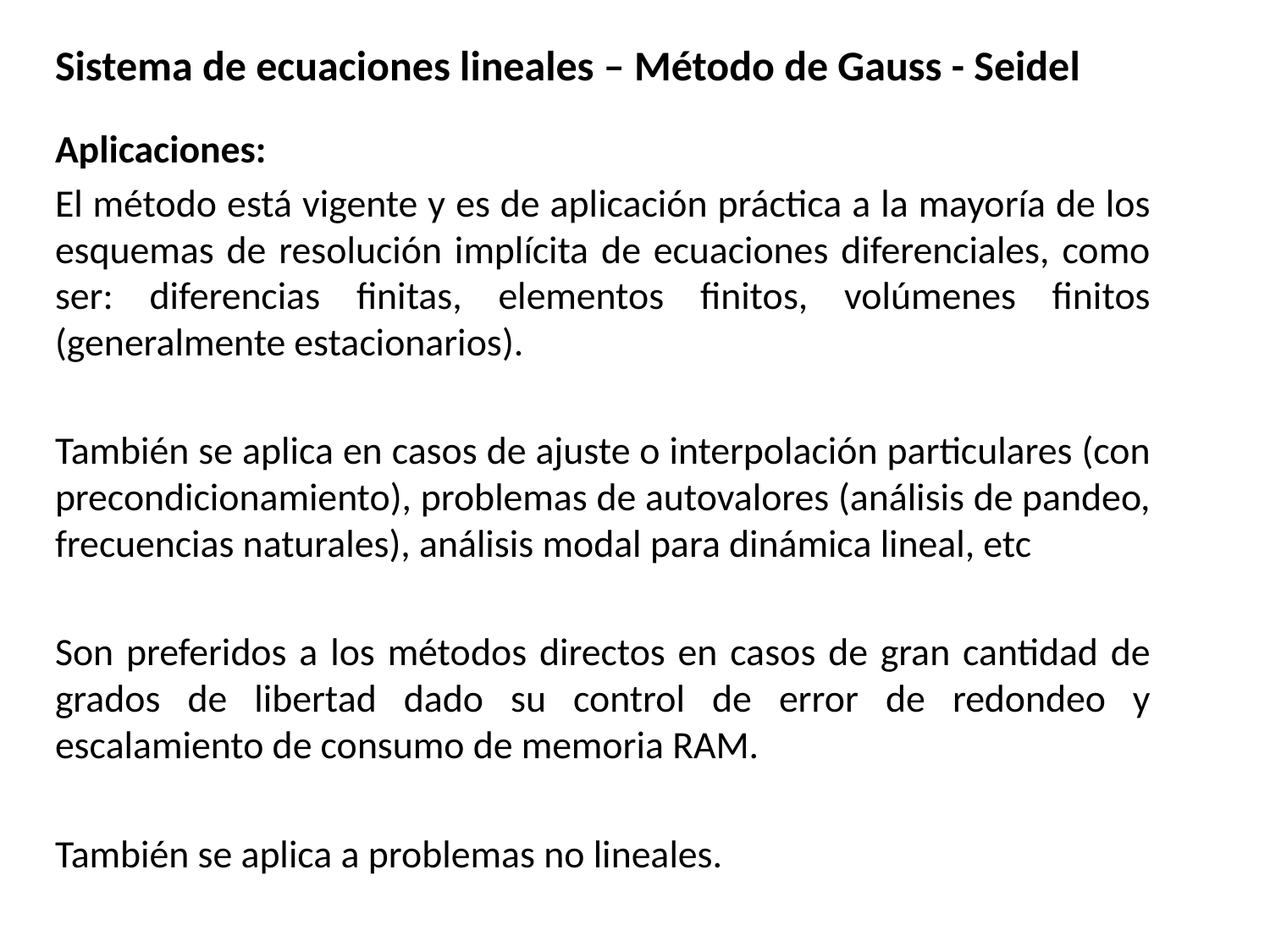

Sistema de ecuaciones lineales – Método de Gauss - Seidel

Aplicaciones:
El método está vigente y es de aplicación práctica a la mayoría de los esquemas de resolución implícita de ecuaciones diferenciales, como ser: diferencias finitas, elementos finitos, volúmenes finitos (generalmente estacionarios).

También se aplica en casos de ajuste o interpolación particulares (con precondicionamiento), problemas de autovalores (análisis de pandeo, frecuencias naturales), análisis modal para dinámica lineal, etc

Son preferidos a los métodos directos en casos de gran cantidad de grados de libertad dado su control de error de redondeo y escalamiento de consumo de memoria RAM.

También se aplica a problemas no lineales.